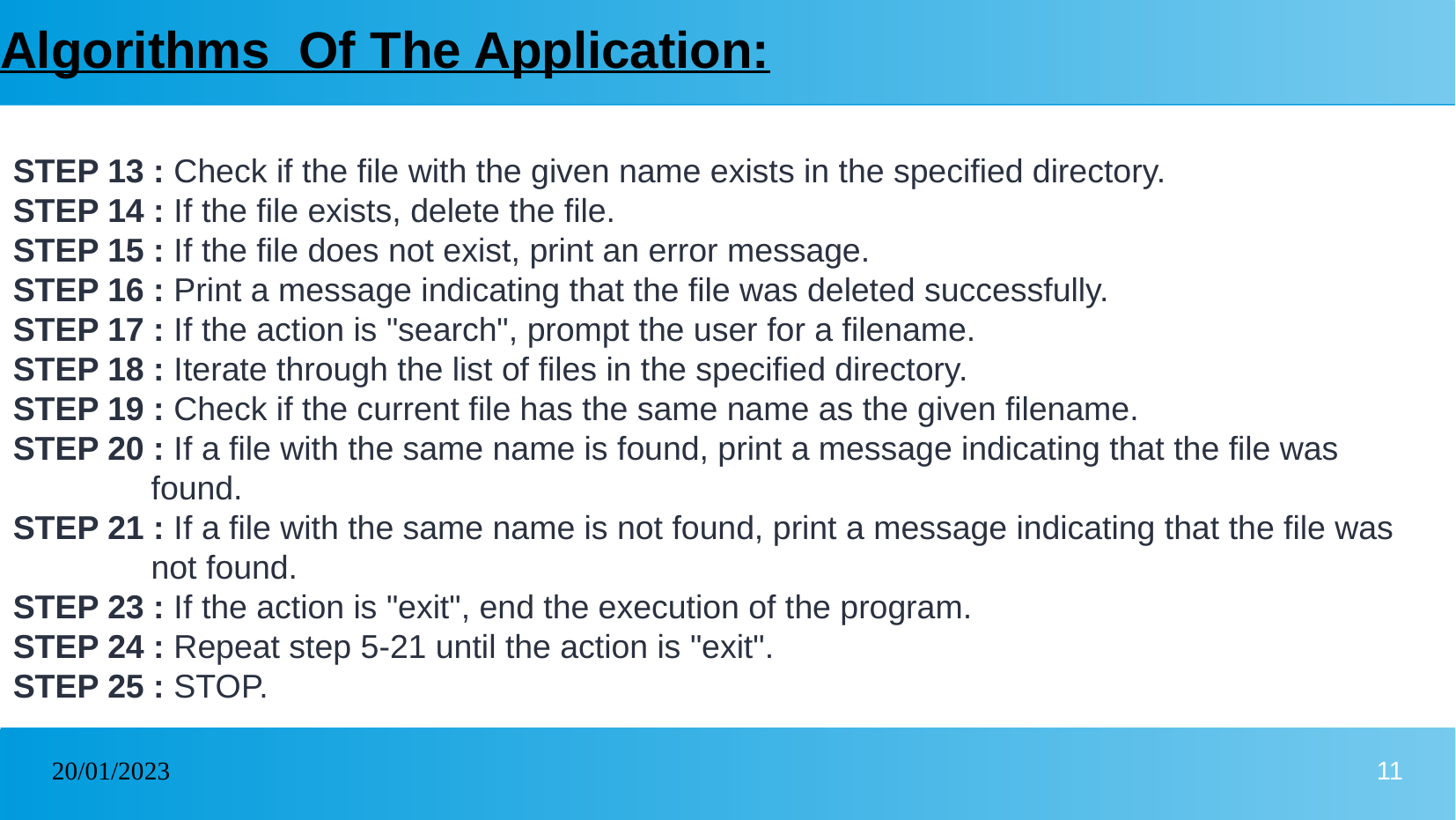

# Algorithms  Of The Application:

STEP 13 : Check if the file with the given name exists in the specified directory.
STEP 14 : If the file exists, delete the file.
STEP 15 : If the file does not exist, print an error message.
STEP 16 : Print a message indicating that the file was deleted successfully.
STEP 17 : If the action is "search", prompt the user for a filename.
STEP 18 : Iterate through the list of files in the specified directory.
STEP 19 : Check if the current file has the same name as the given filename.
STEP 20 : If a file with the same name is found, print a message indicating that the file was                           found.
STEP 21 : If a file with the same name is not found, print a message indicating that the file was                     not found.
STEP 23 : If the action is "exit", end the execution of the program.
STEP 24 : Repeat step 5-21 until the action is "exit".
STEP 25 : STOP.

20/01/2023
11